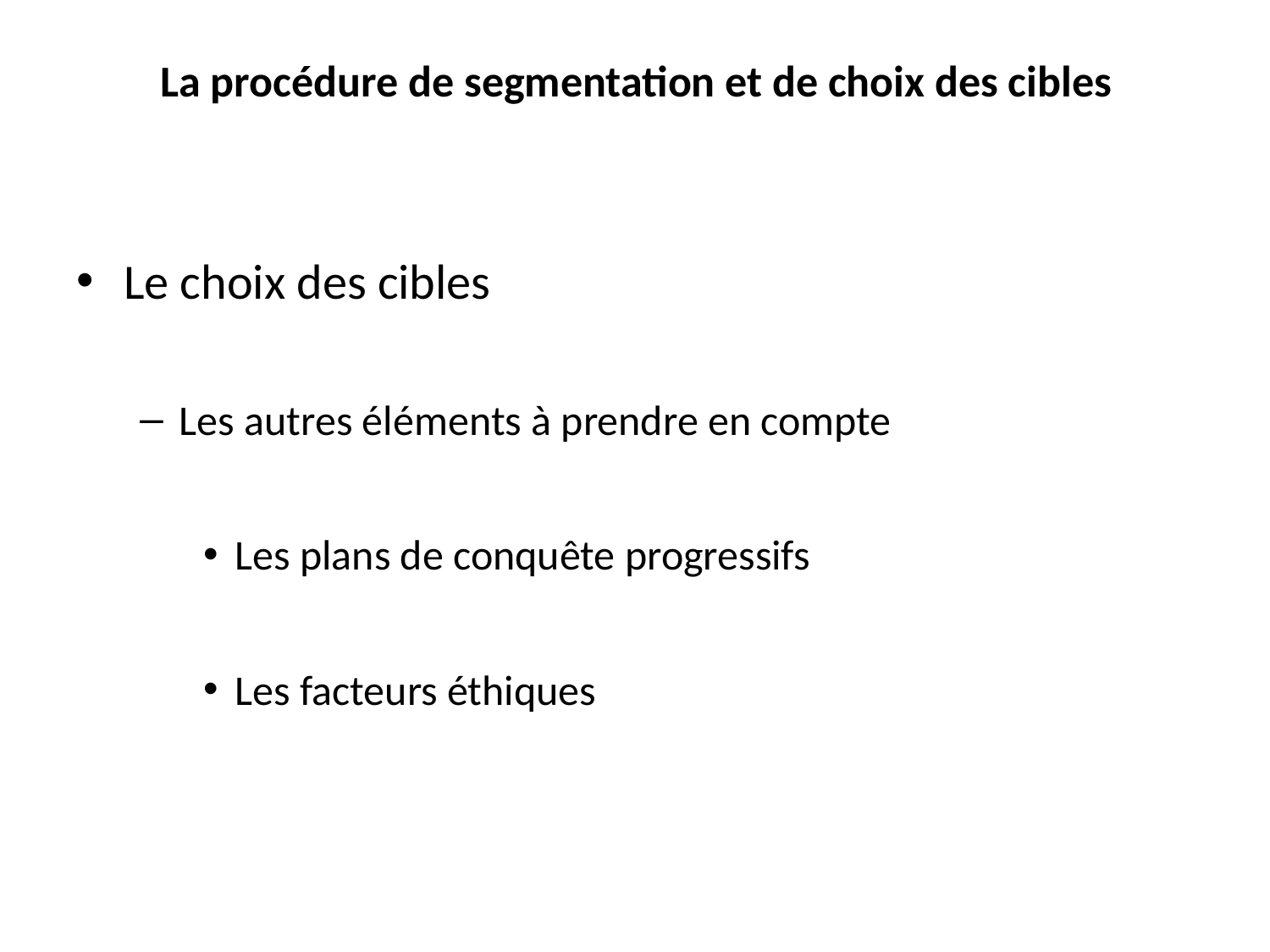

# La procédure de segmentation et de choix des cibles
Le choix des cibles

Les autres éléments à prendre en compte

Les plans de conquête progressifs

Les facteurs éthiques